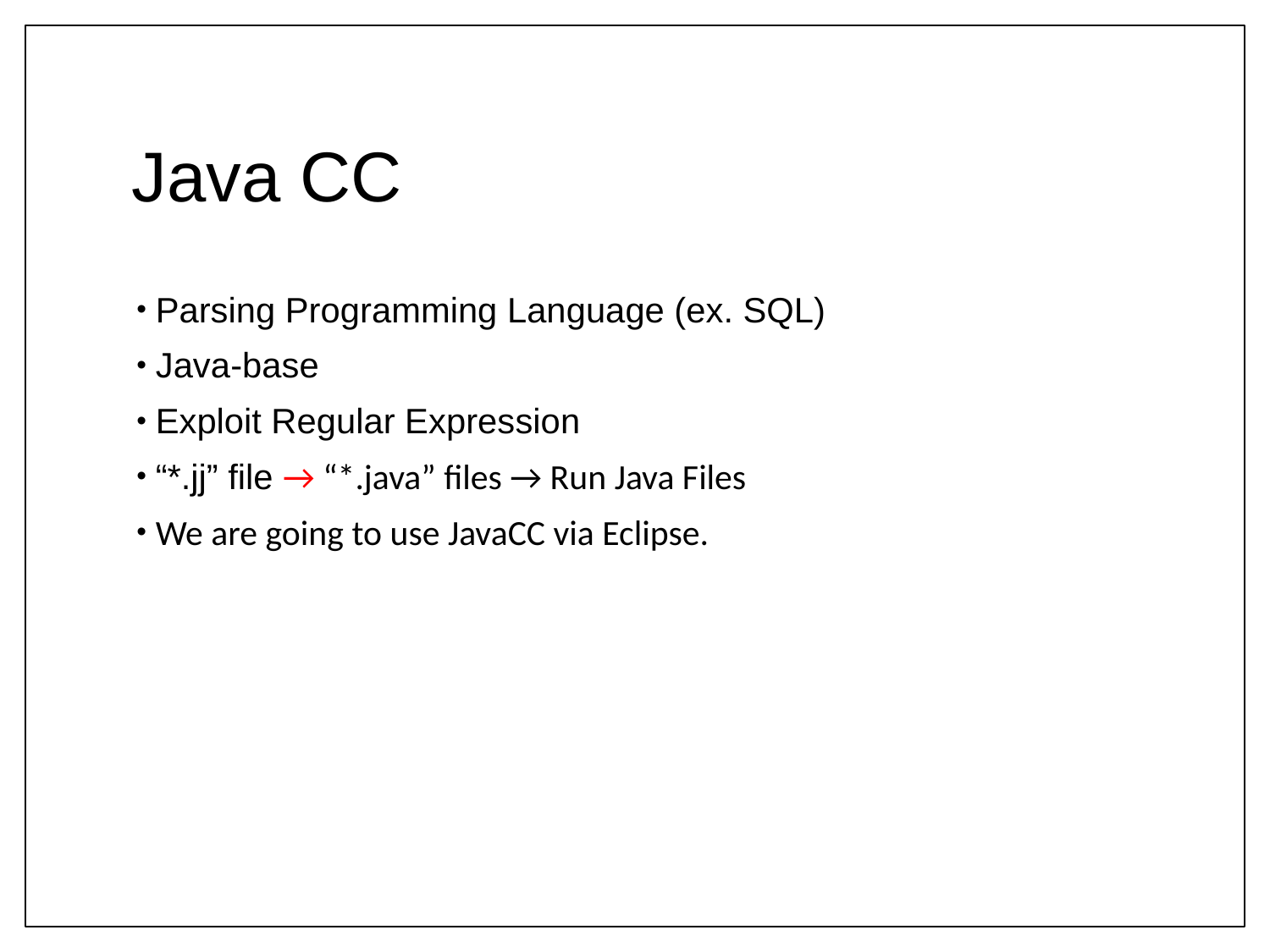

# Java CC
Parsing Programming Language (ex. SQL)
Java-base
Exploit Regular Expression
“*.jj” file → “*.java” files → Run Java Files
We are going to use JavaCC via Eclipse.